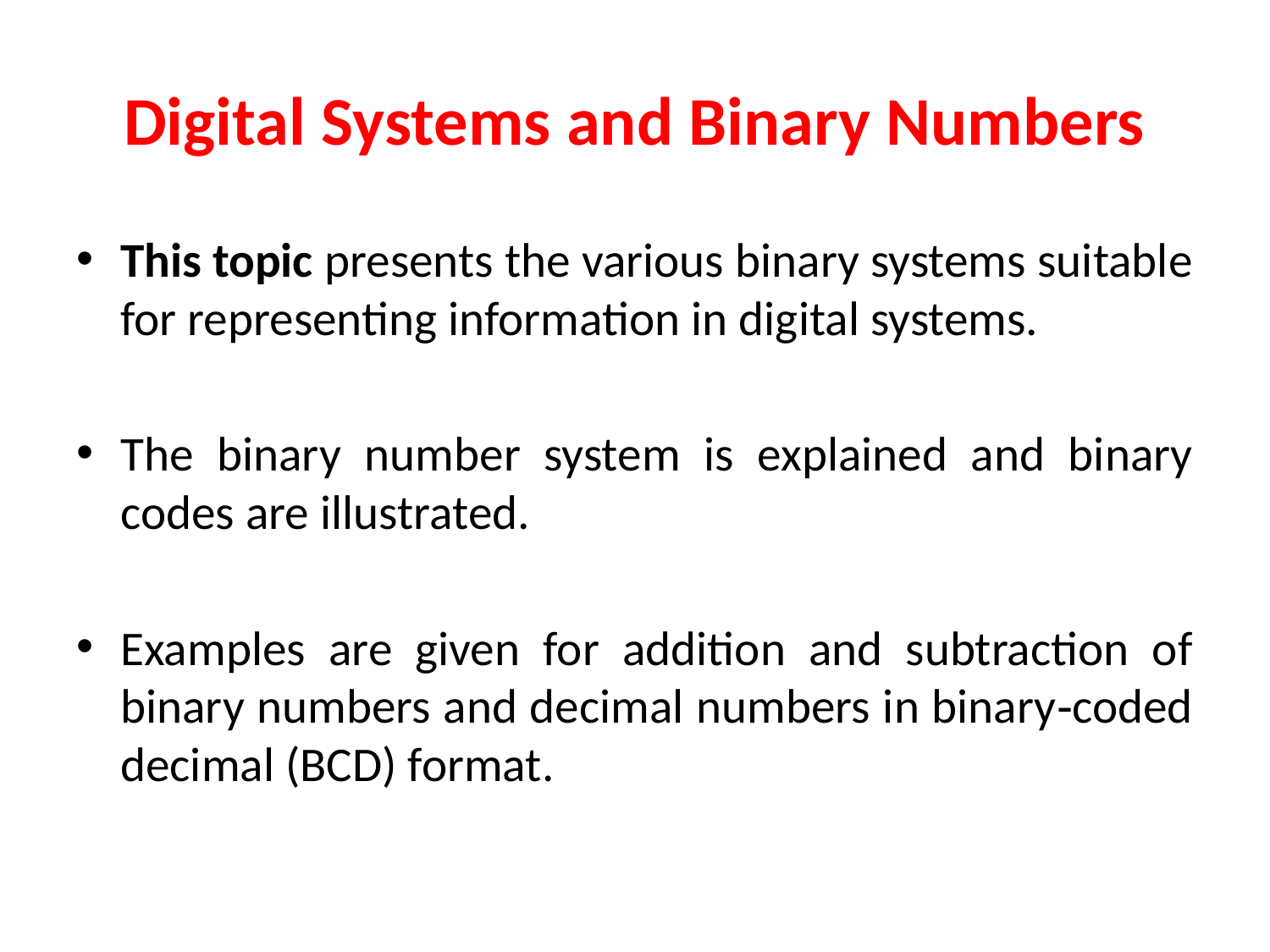

# Digital Systems and Binary Numbers
This topic presents the various binary systems suitable for representing information in digital systems.

The binary number system is explained and binary codes are illustrated.

Examples are given for addition and subtraction of binary numbers and decimal numbers in binary‐coded decimal (BCD) format.